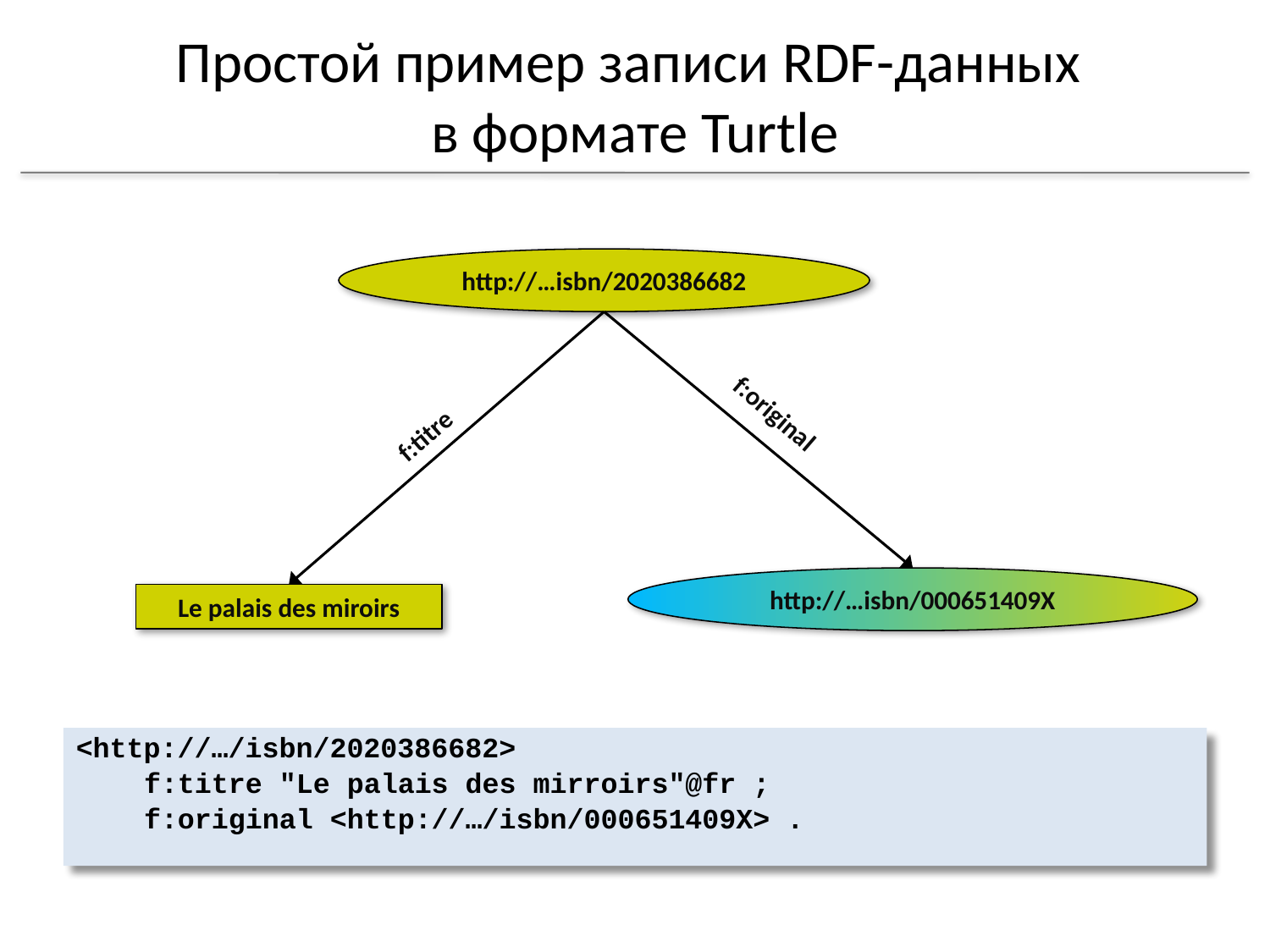

# Простой пример записи RDF-данных в формате Turtle
http://…isbn/2020386682
f:original
f:titre
http://…isbn/000651409X
Le palais des miroirs
<http://…/isbn/2020386682>
    f:titre "Le palais des mirroirs"@fr ;
    f:original <http://…/isbn/000651409X> .